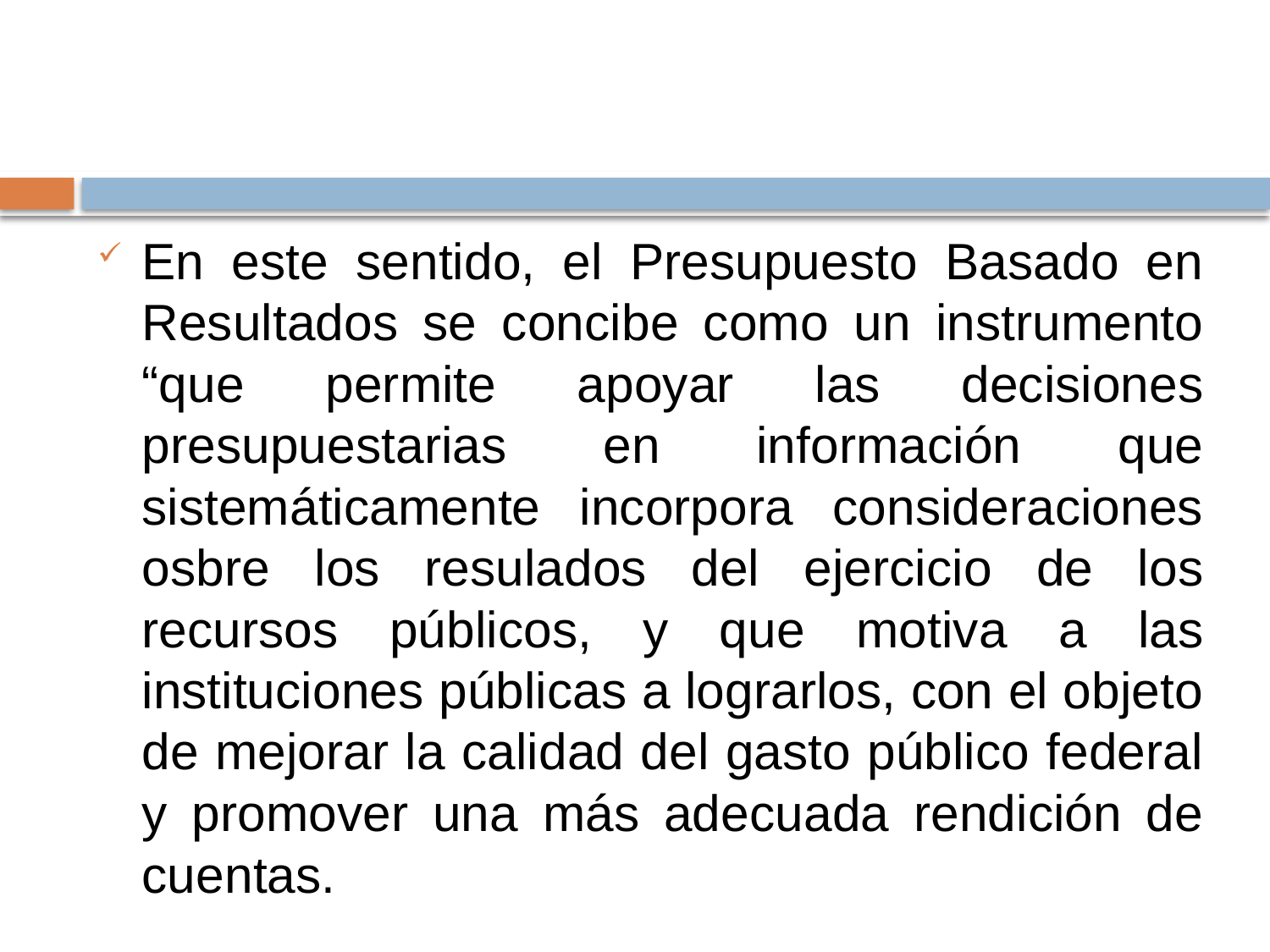

En este sentido, el Presupuesto Basado en Resultados se concibe como un instrumento “que permite apoyar las decisiones presupuestarias en información que sistemáticamente incorpora consideraciones osbre los resulados del ejercicio de los recursos públicos, y que motiva a las instituciones públicas a lograrlos, con el objeto de mejorar la calidad del gasto público federal y promover una más adecuada rendición de cuentas.